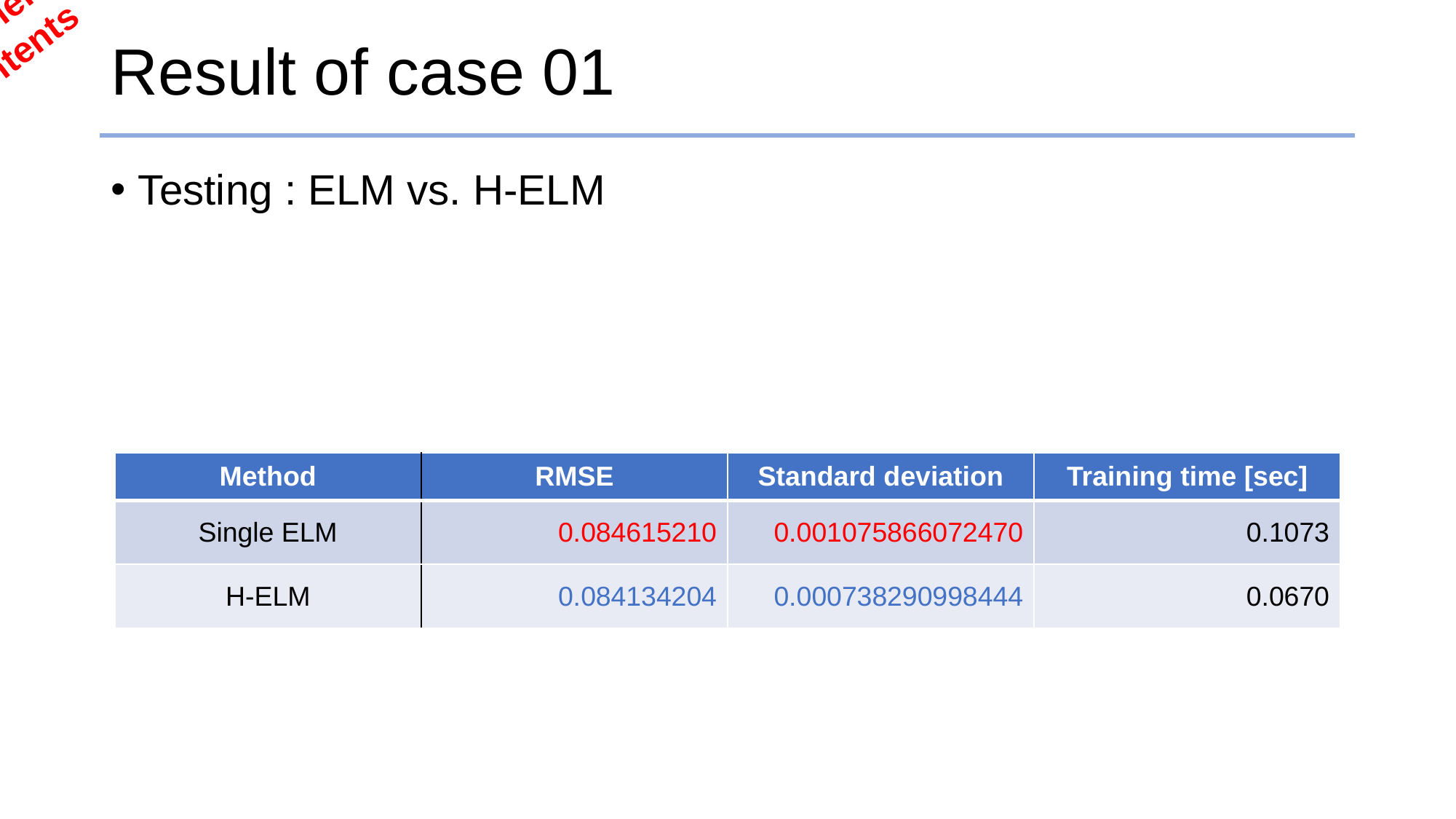

Need supplementary contents
# Result of case 01
Testing : ELM vs. H-ELM
| Method | RMSE | Standard deviation | Training time [sec] |
| --- | --- | --- | --- |
| Single ELM | 0.084615210 | 0.001075866072470 | 0.1073 |
| H-ELM | 0.084134204 | 0.000738290998444 | 0.0670 |